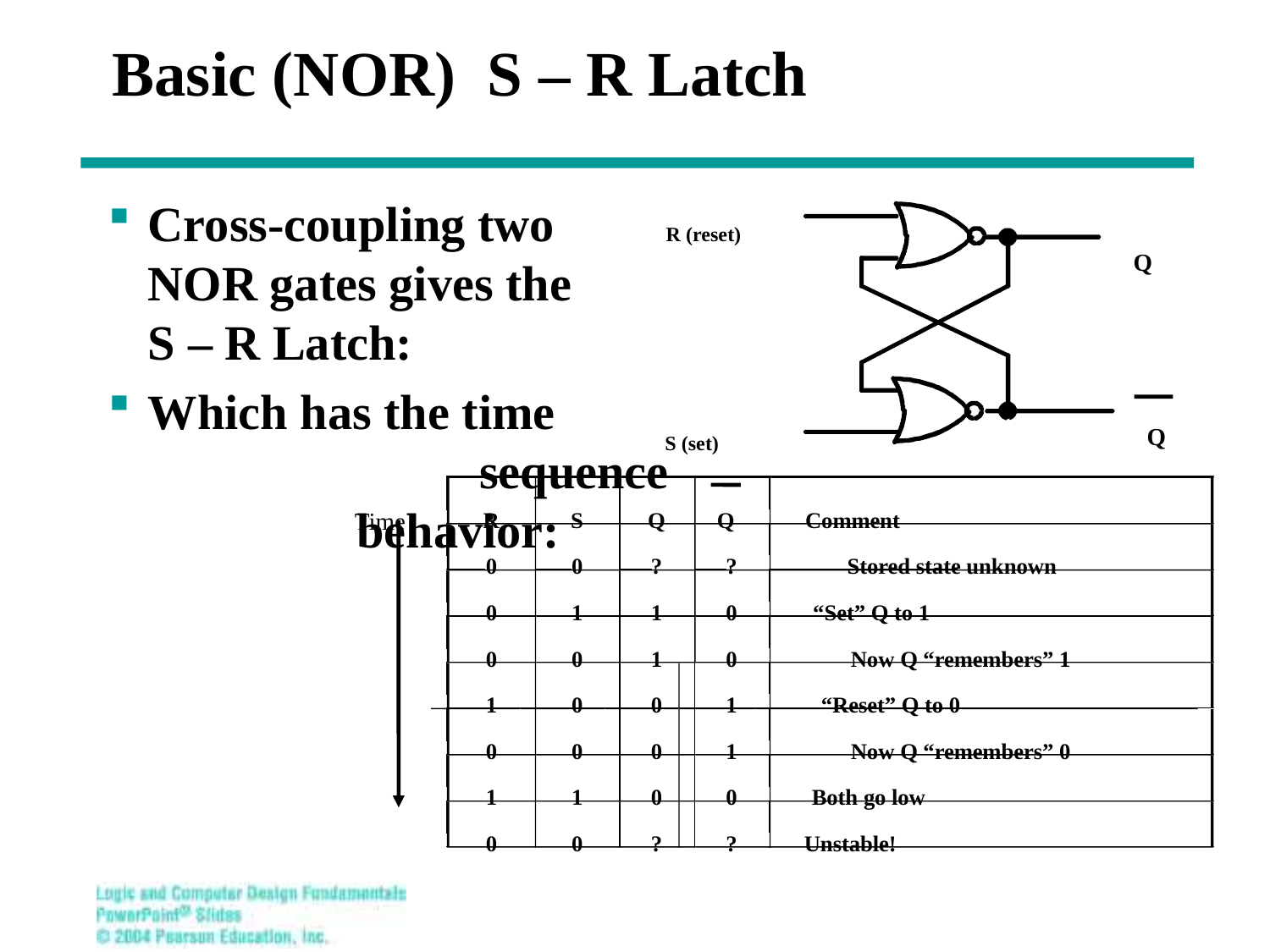

# Basic (NOR)  S – R Latch
Cross-coupling two
NOR gates gives the
S – R Latch:
Which has the time                                                                             sequence                                                          behavior:
R (reset)

Q

Q

S (set)

Time

R
S
Q
Q
Comment

0
0
?
?
Stored state unknown

0
1
1
0
“Set” Q to 1

0
0
1
0
Now Q “remembers” 1

1
0
0
1
“Reset” Q to 0

0
0
0
1
Now Q “remembers” 0

1
1
0
0
Both go low

0
0
?
?
Unstable!